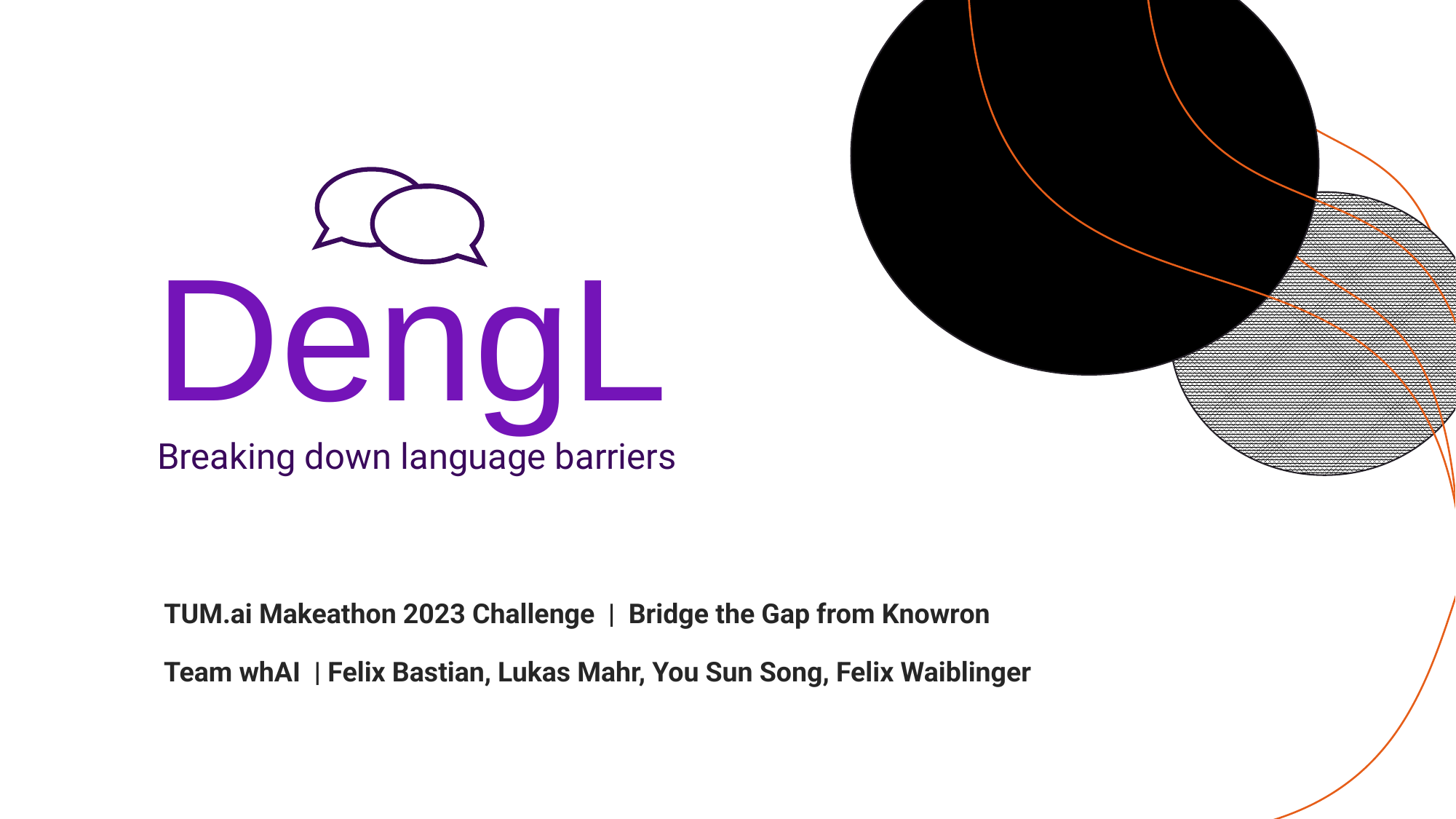

# DengL

Breaking down language barriers
TUM.ai Makeathon 2023 Challenge  |  Bridge the Gap from Knowron
Team whAI  | Felix Bastian, Lukas Mahr, You Sun Song, Felix Waiblinger